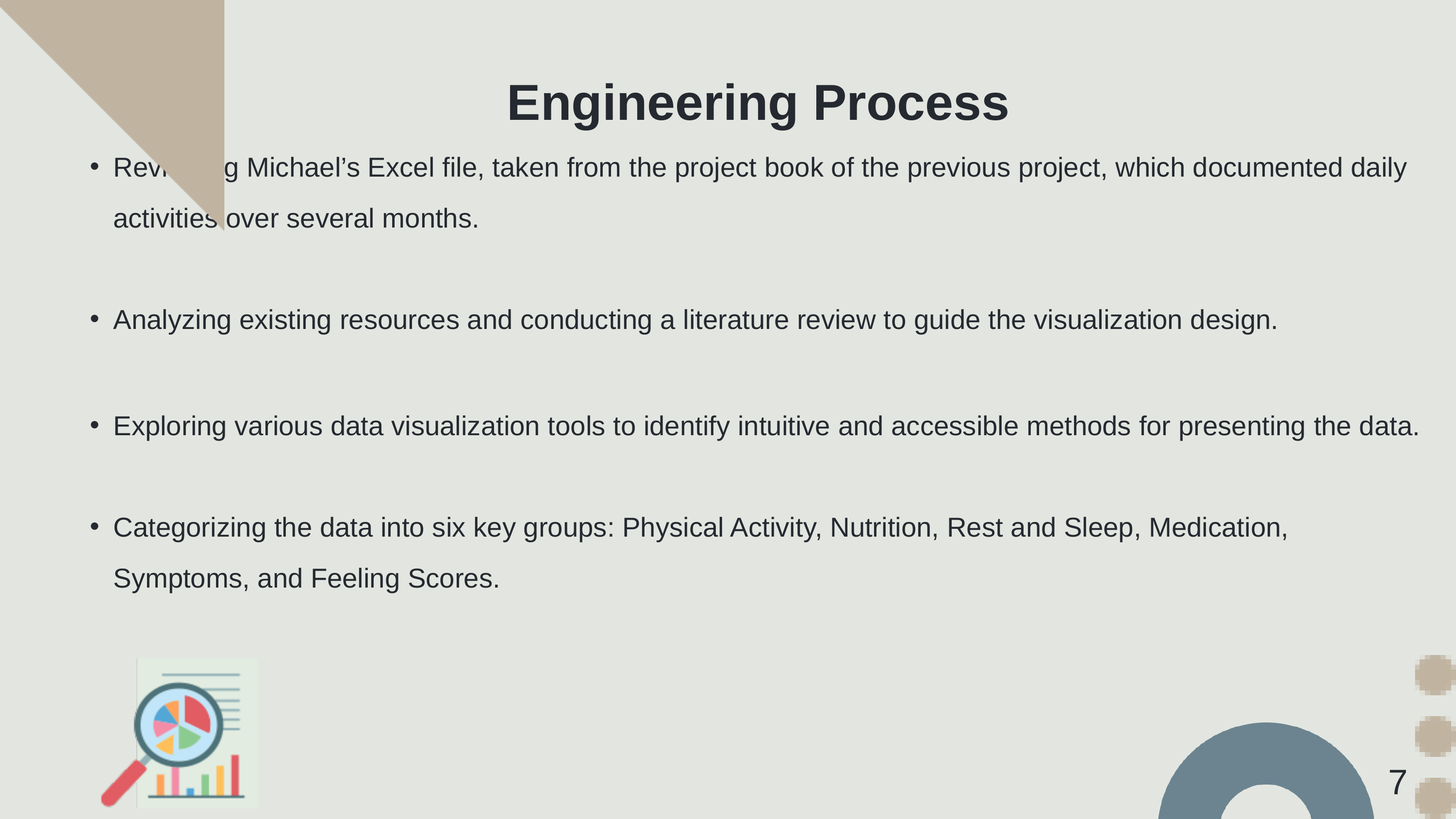

Engineering Process
Reviewing Michael’s Excel file, taken from the project book of the previous project, which documented daily activities over several months.

Analyzing existing resources and conducting a literature review to guide the visualization design.

Exploring various data visualization tools to identify intuitive and accessible methods for presenting the data.

Categorizing the data into six key groups: Physical Activity, Nutrition, Rest and Sleep, Medication, Symptoms, and Feeling Scores.

7